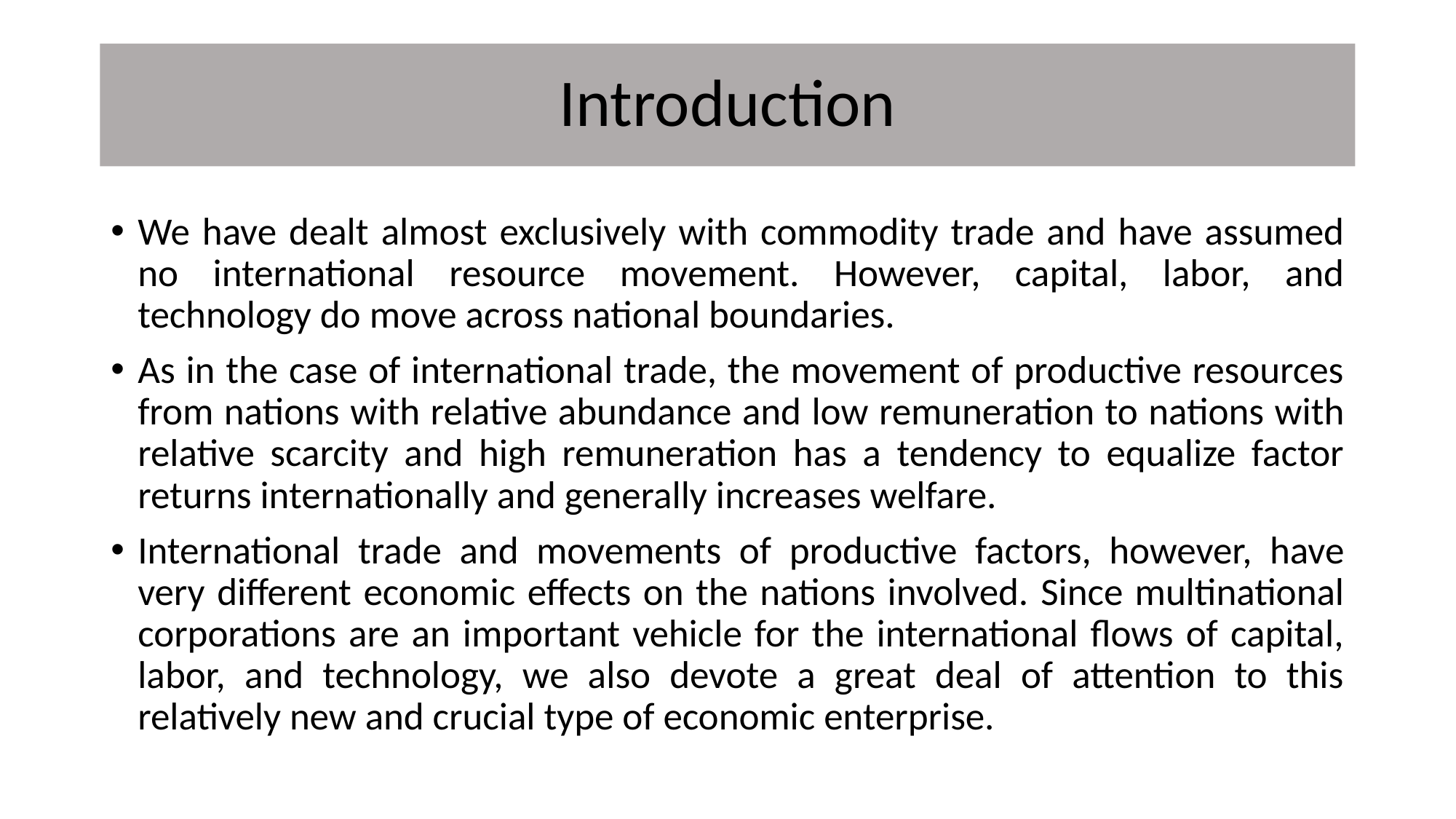

# Introduction
We have dealt almost exclusively with commodity trade and have assumed no international resource movement. However, capital, labor, and technology do move across national boundaries.
As in the case of international trade, the movement of productive resources from nations with relative abundance and low remuneration to nations with relative scarcity and high remuneration has a tendency to equalize factor returns internationally and generally increases welfare.
International trade and movements of productive factors, however, have very different economic effects on the nations involved. Since multinational corporations are an important vehicle for the international flows of capital, labor, and technology, we also devote a great deal of attention to this relatively new and crucial type of economic enterprise.